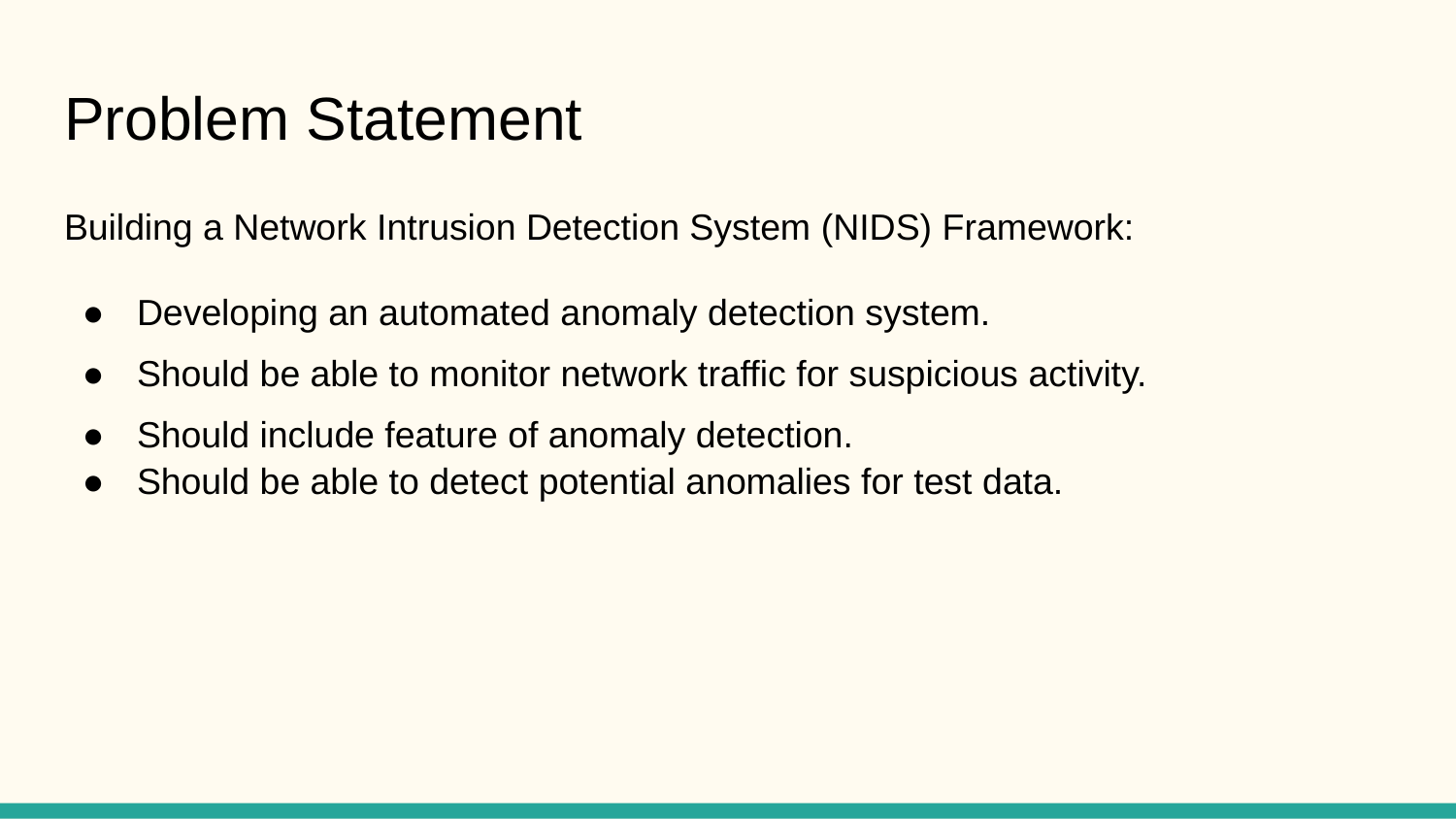

# Problem Statement
Building a Network Intrusion Detection System (NIDS) Framework:
Developing an automated anomaly detection system.
Should be able to monitor network traffic for suspicious activity.
Should include feature of anomaly detection.
Should be able to detect potential anomalies for test data.